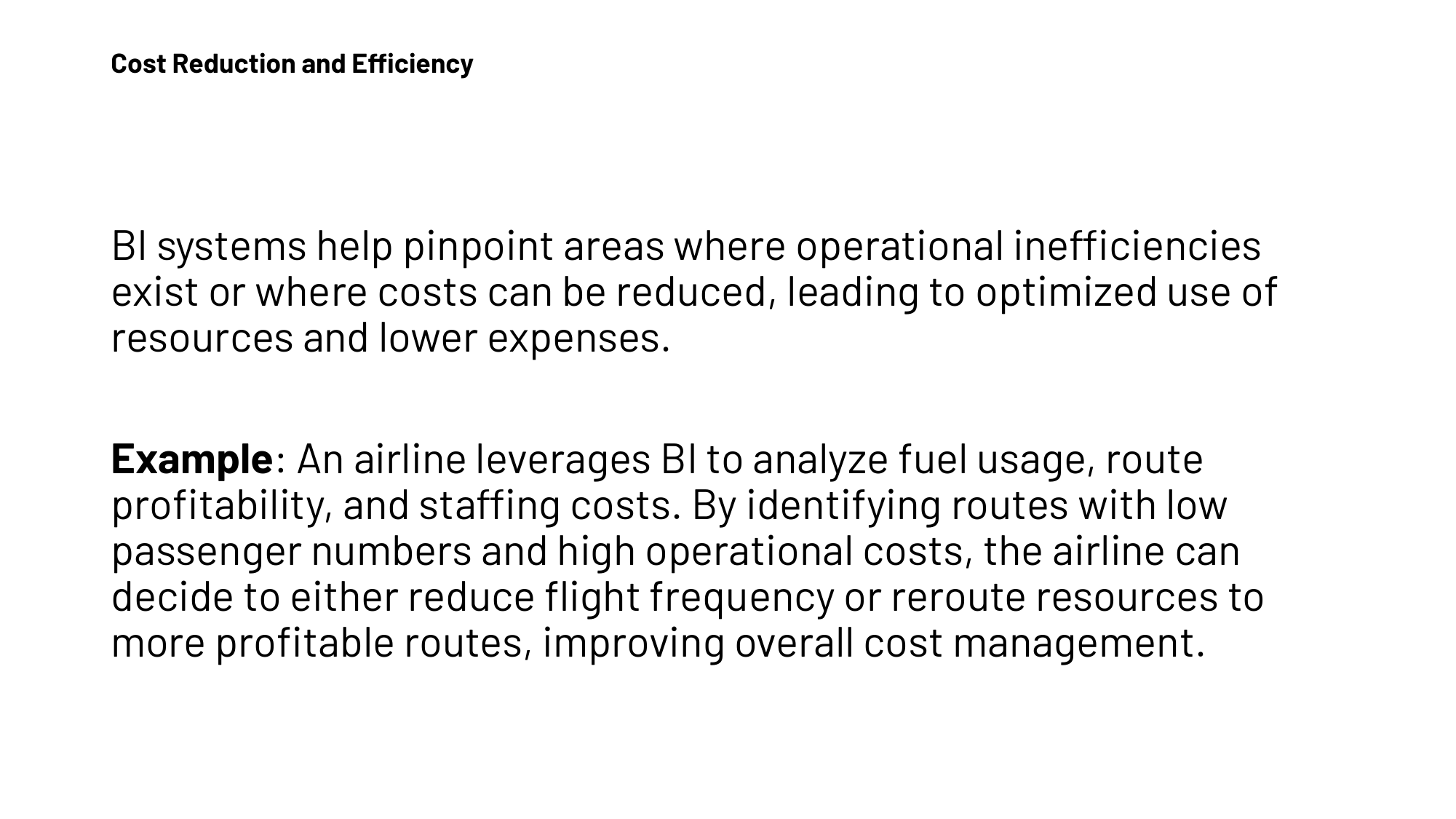

# Cost Reduction and Efficiency
BI systems help pinpoint areas where operational inefficiencies exist or where costs can be reduced, leading to optimized use of resources and lower expenses.

Example: An airline leverages BI to analyze fuel usage, route profitability, and staffing costs. By identifying routes with low passenger numbers and high operational costs, the airline can decide to either reduce flight frequency or reroute resources to more profitable routes, improving overall cost management.